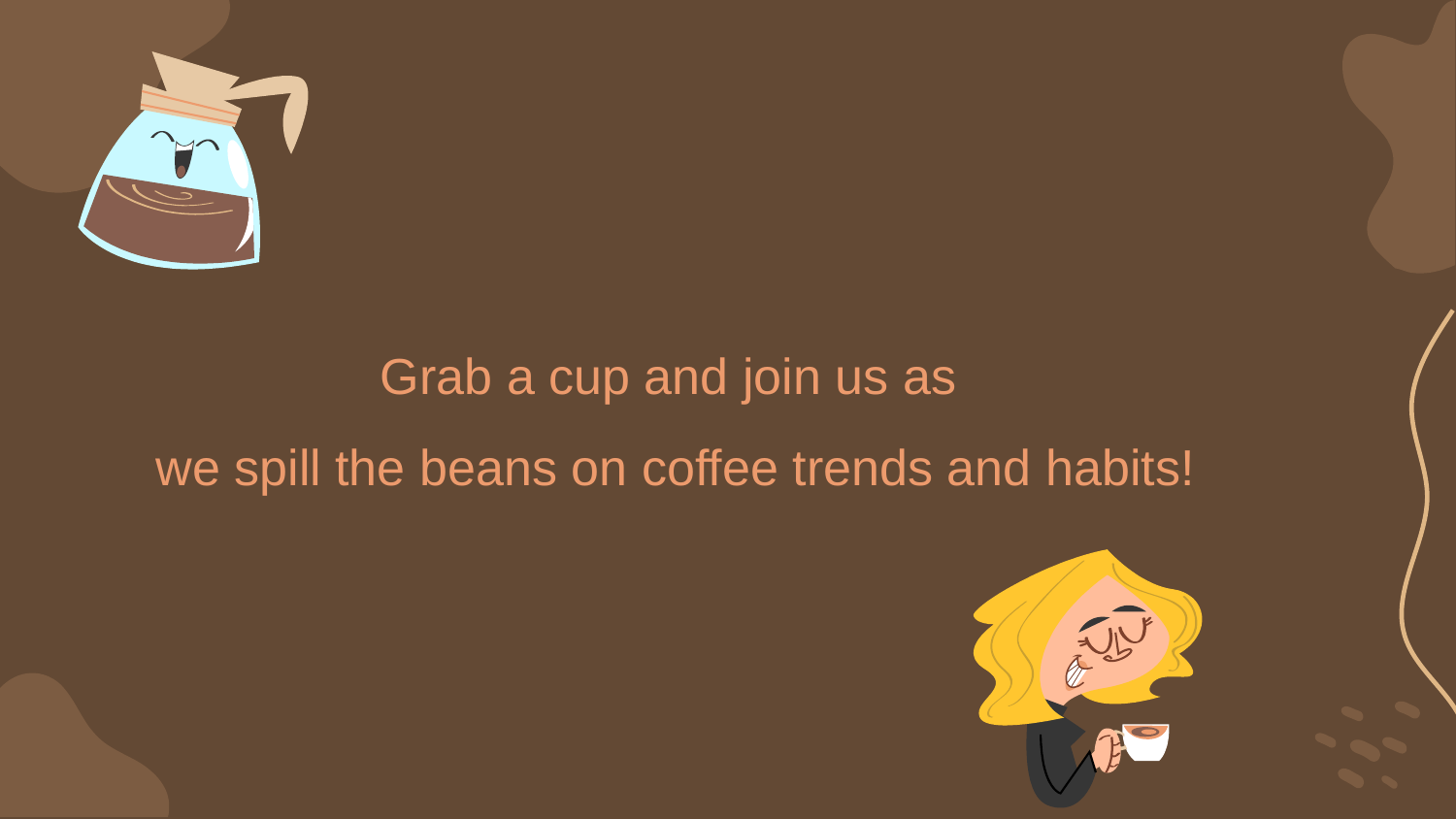

Grab a cup and join us as
we spill the beans on coffee trends and habits!
# Table of contents